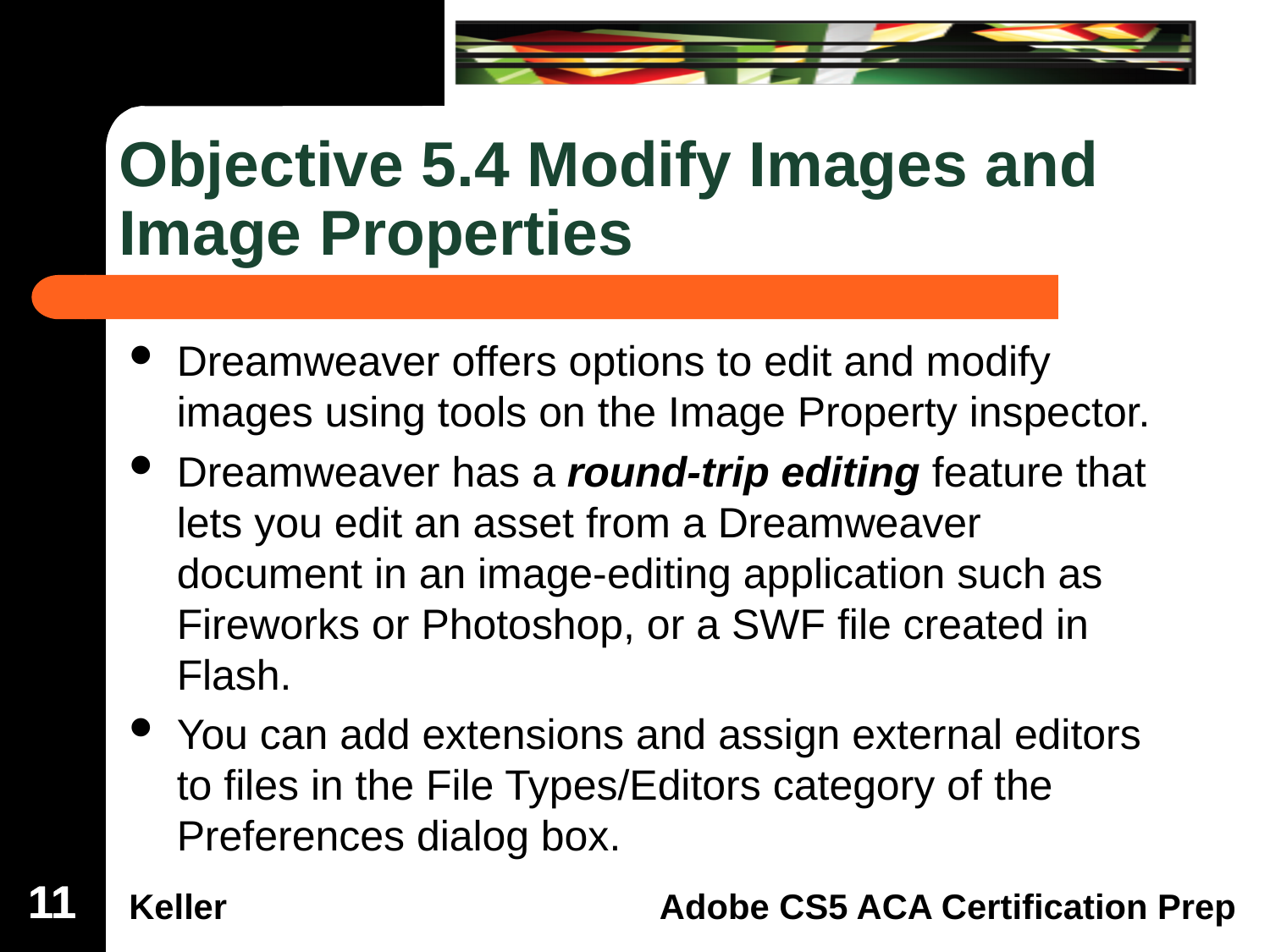

# Objective 5.4 Modify Images and Image Properties
Dreamweaver offers options to edit and modify images using tools on the Image Property inspector.
Dreamweaver has a round-trip editing feature that lets you edit an asset from a Dreamweaver document in an image-editing application such as Fireworks or Photoshop, or a SWF file created in Flash.
You can add extensions and assign external editors to files in the File Types/Editors category of the Preferences dialog box.
11
11
11